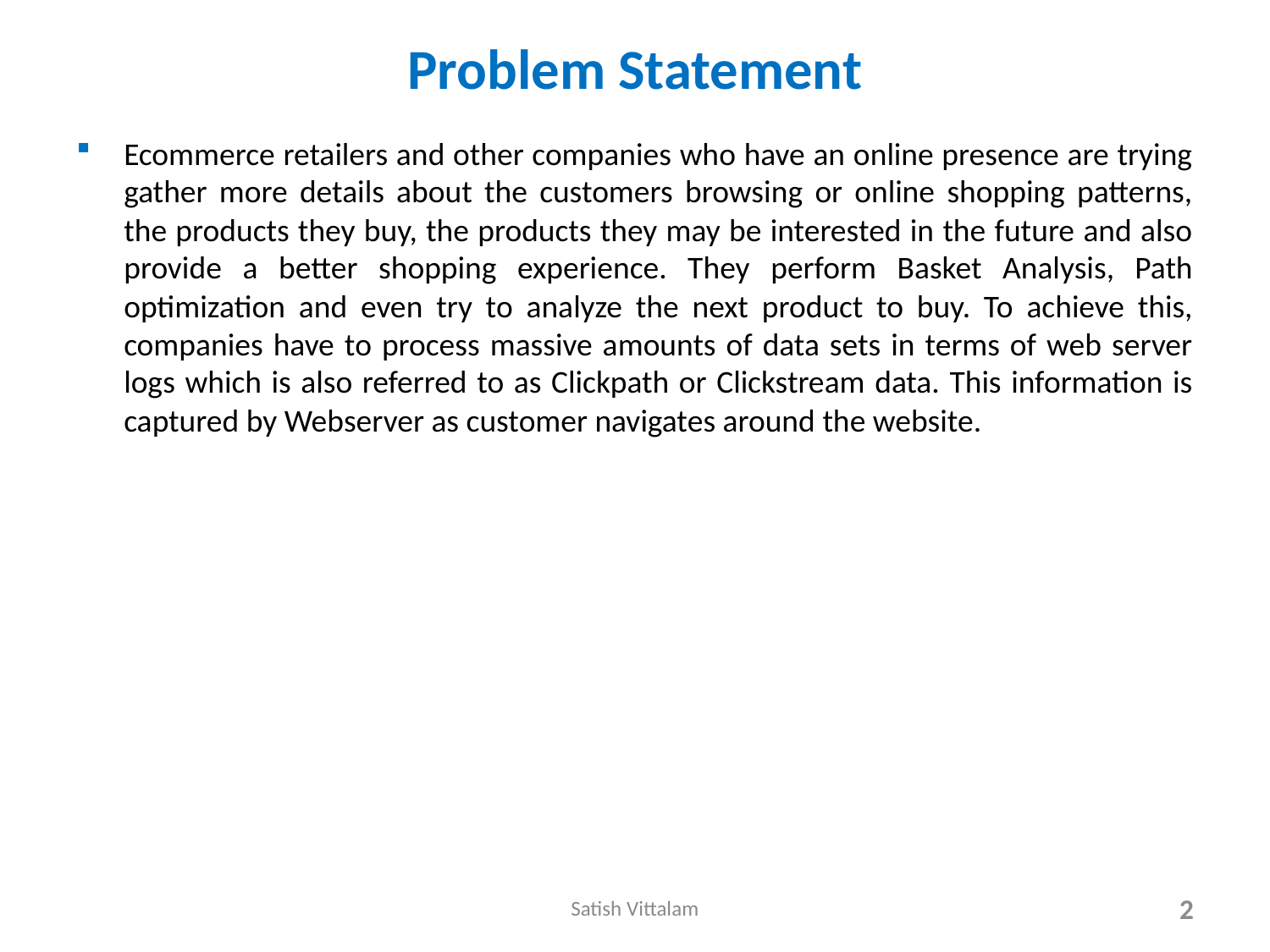

# Problem Statement
Ecommerce retailers and other companies who have an online presence are trying gather more details about the customers browsing or online shopping patterns, the products they buy, the products they may be interested in the future and also provide a better shopping experience. They perform Basket Analysis, Path optimization and even try to analyze the next product to buy. To achieve this, companies have to process massive amounts of data sets in terms of web server logs which is also referred to as Clickpath or Clickstream data. This information is captured by Webserver as customer navigates around the website.

Satish Vittalam
2